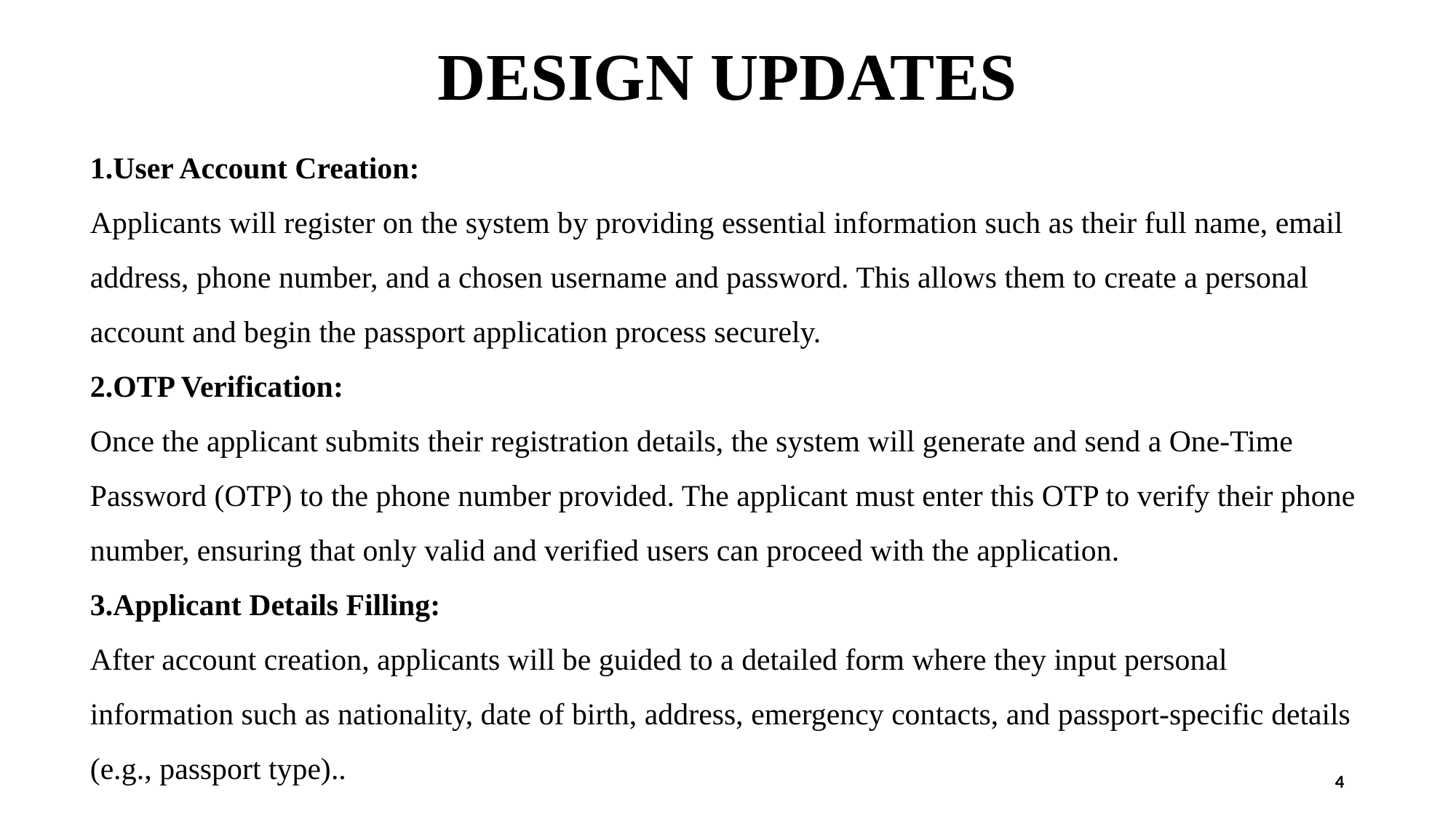

# DESIGN UPDATES

User Account Creation:
Applicants will register on the system by providing essential information such as their full name, email address, phone number, and a chosen username and password. This allows them to create a personal account and begin the passport application process securely.
OTP Verification:
Once the applicant submits their registration details, the system will generate and send a One-Time Password (OTP) to the phone number provided. The applicant must enter this OTP to verify their phone number, ensuring that only valid and verified users can proceed with the application.
Applicant Details Filling:
After account creation, applicants will be guided to a detailed form where they input personal information such as nationality, date of birth, address, emergency contacts, and passport-specific details (e.g., passport type)..

4